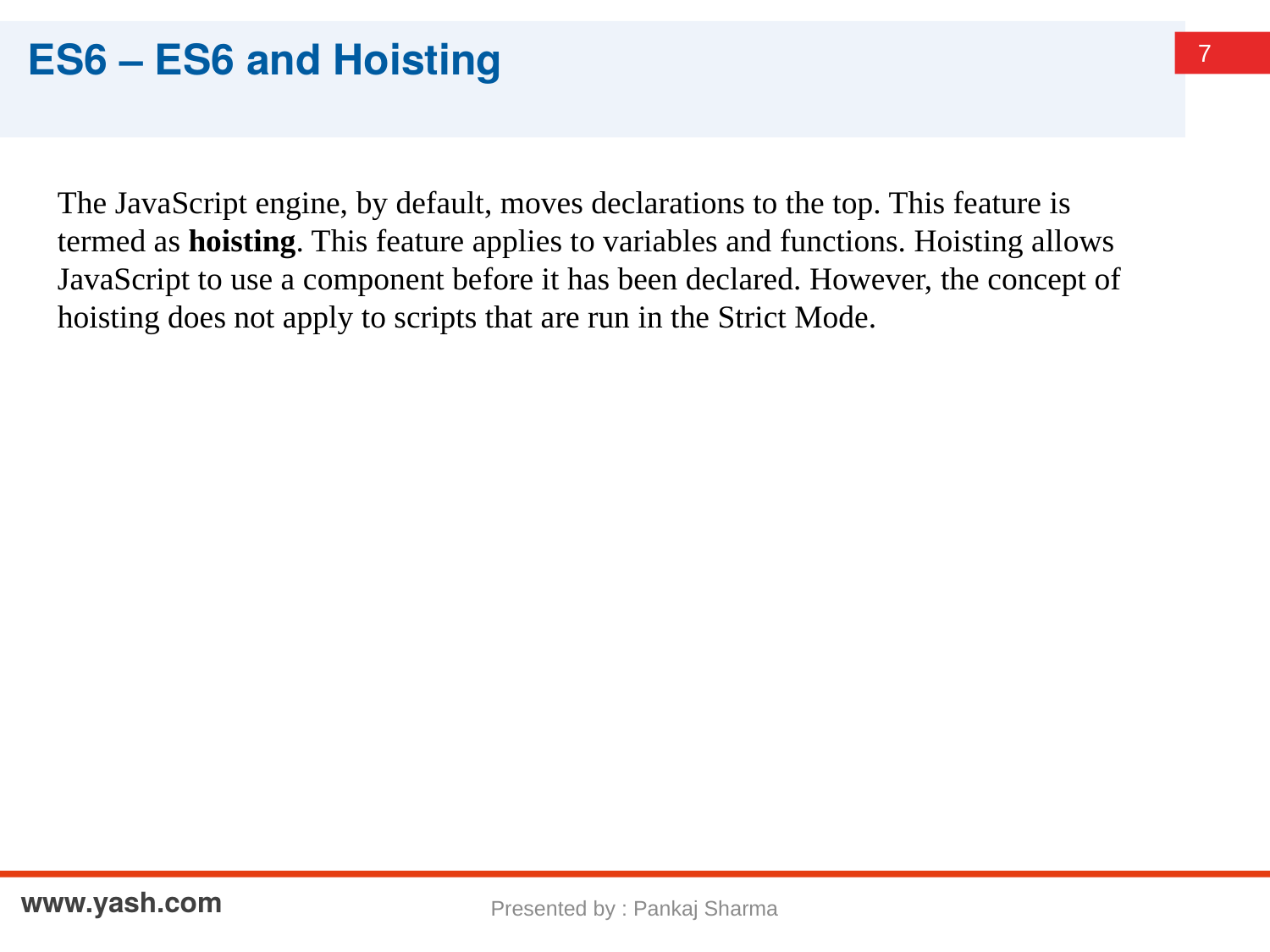

# ES6 – ES6 and Hoisting
The JavaScript engine, by default, moves declarations to the top. This feature is termed as hoisting. This feature applies to variables and functions. Hoisting allows JavaScript to use a component before it has been declared. However, the concept of hoisting does not apply to scripts that are run in the Strict Mode.
Presented by : Pankaj Sharma